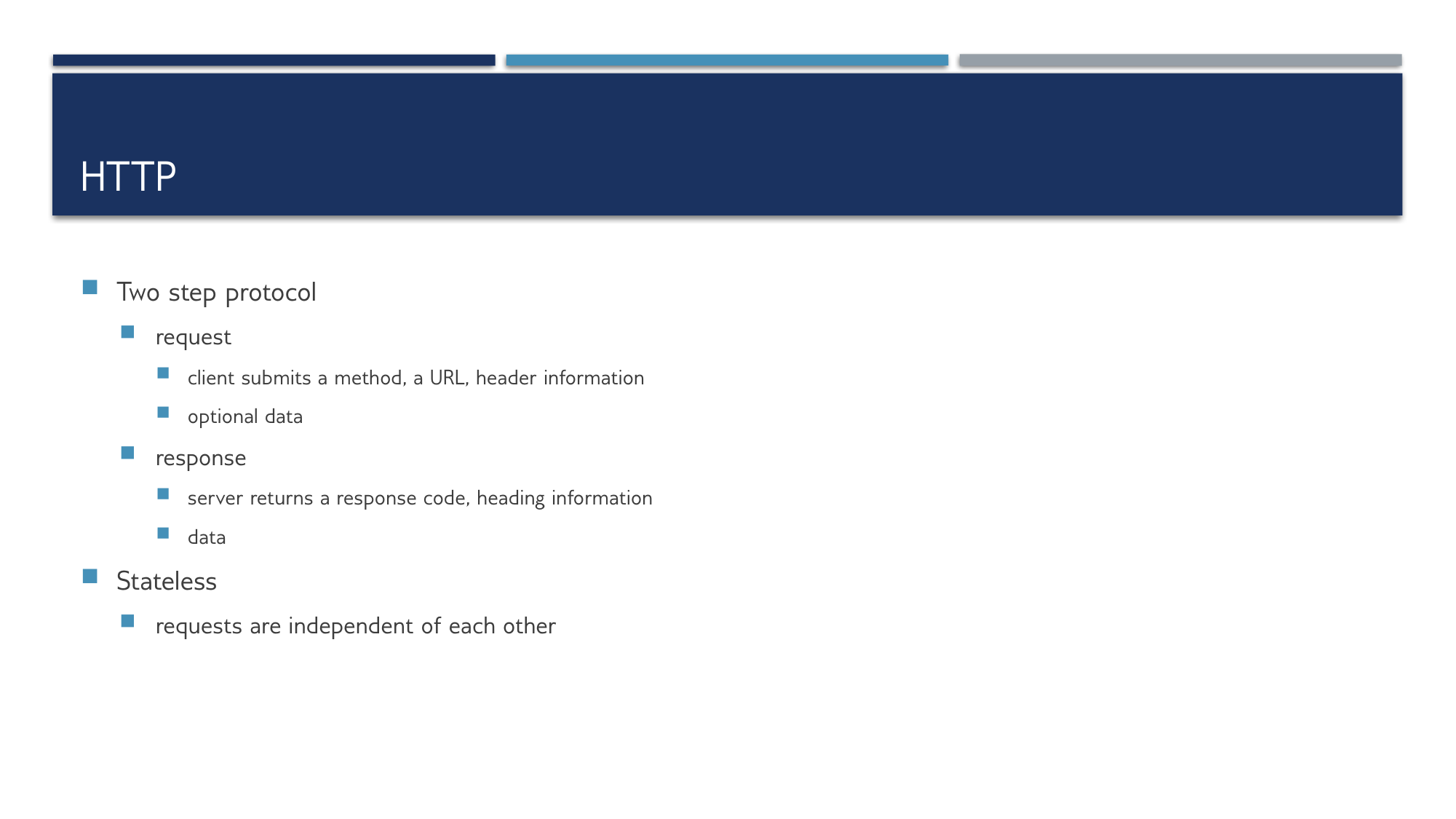

# HTTP
Two step protocol
request
client submits a method, a URL, header information
optional data
response
server returns a response code, heading information
data
Stateless
requests are independent of each other